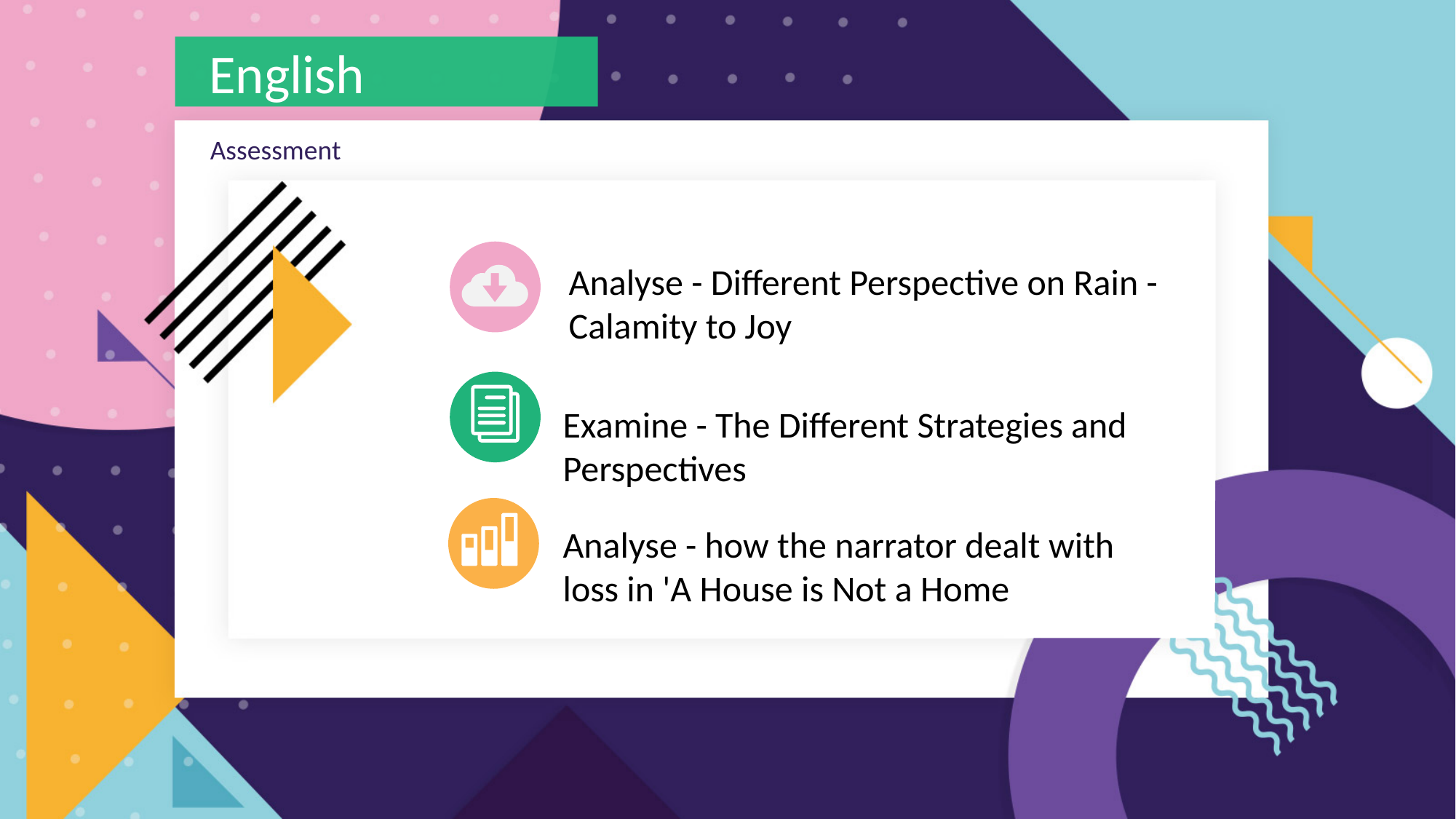

English

Assessment

Analyse - Different Perspective on Rain - Calamity to Joy

Examine - The Different Strategies and        Perspectives

Analyse - how the narrator dealt with loss in 'A House is Not a Home